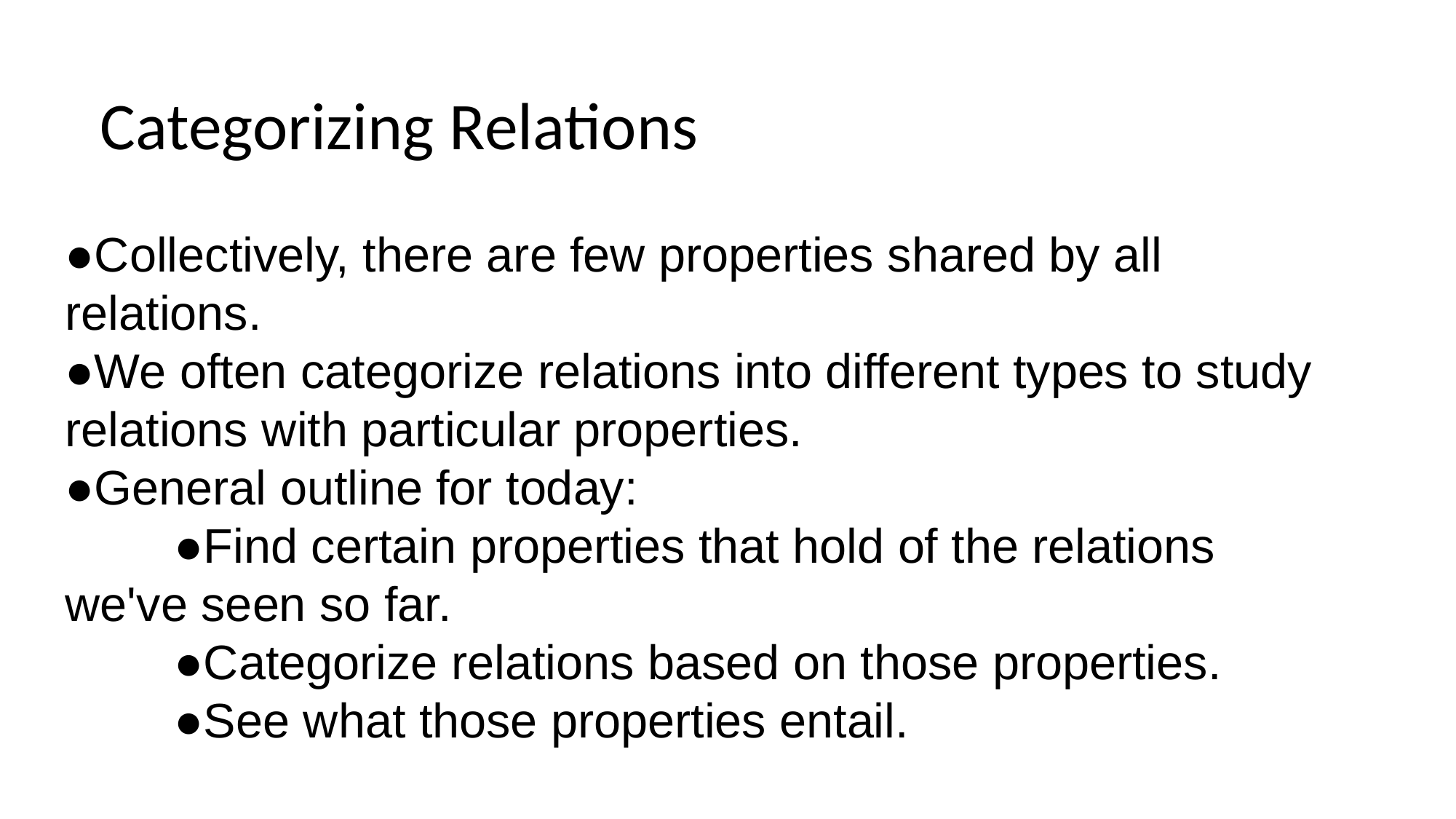

Categorizing Relations
●Collectively, there are few properties shared by all
relations.
●We often categorize relations into different types to study relations with particular properties.
●General outline for today:
	●Find certain properties that hold of the relations we've seen so far.
	●Categorize relations based on those properties.
	●See what those properties entail.